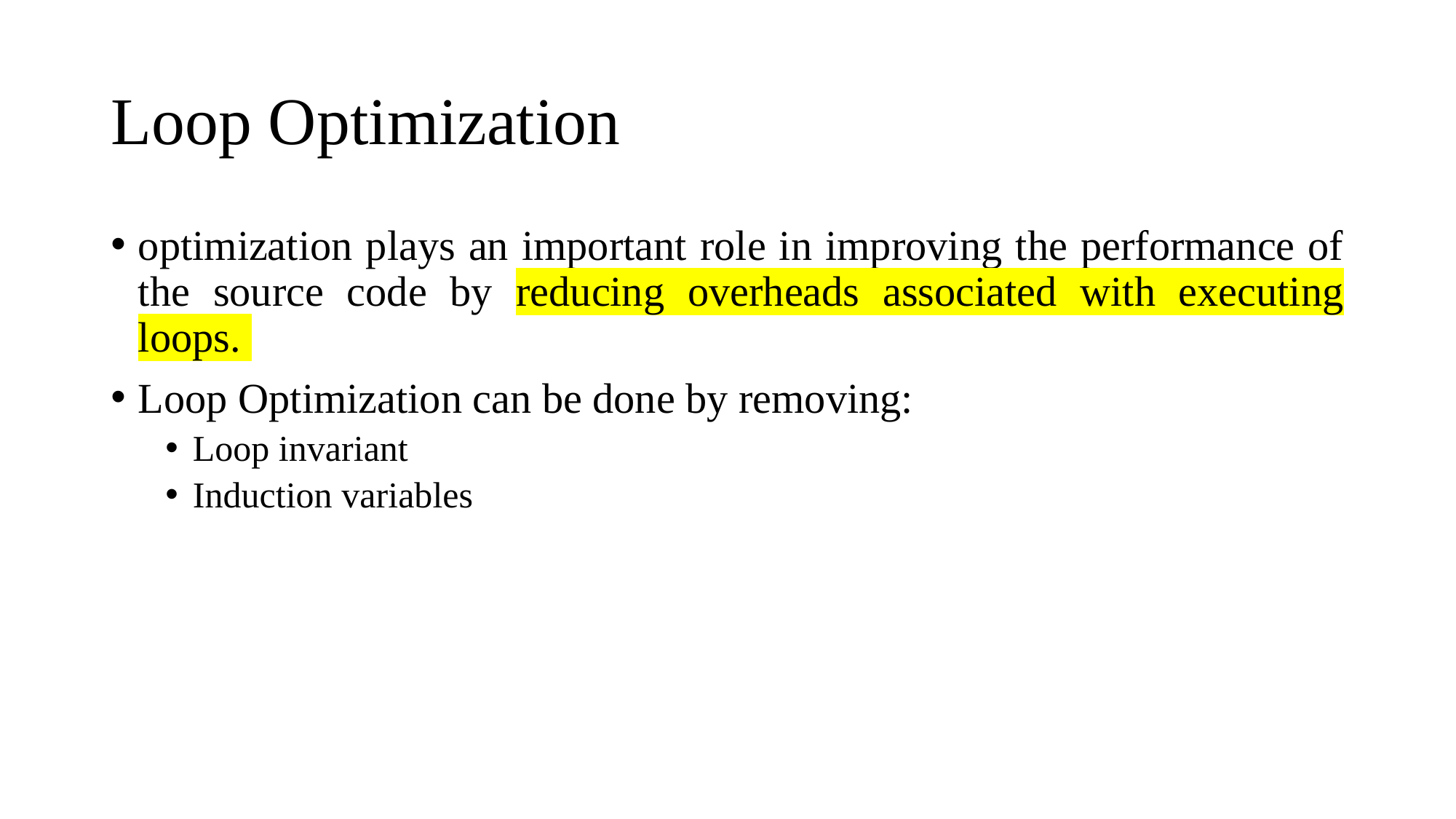

# Loop Optimization
optimization plays an important role in improving the performance of the source code by reducing overheads associated with executing loops.
Loop Optimization can be done by removing:
Loop invariant
Induction variables